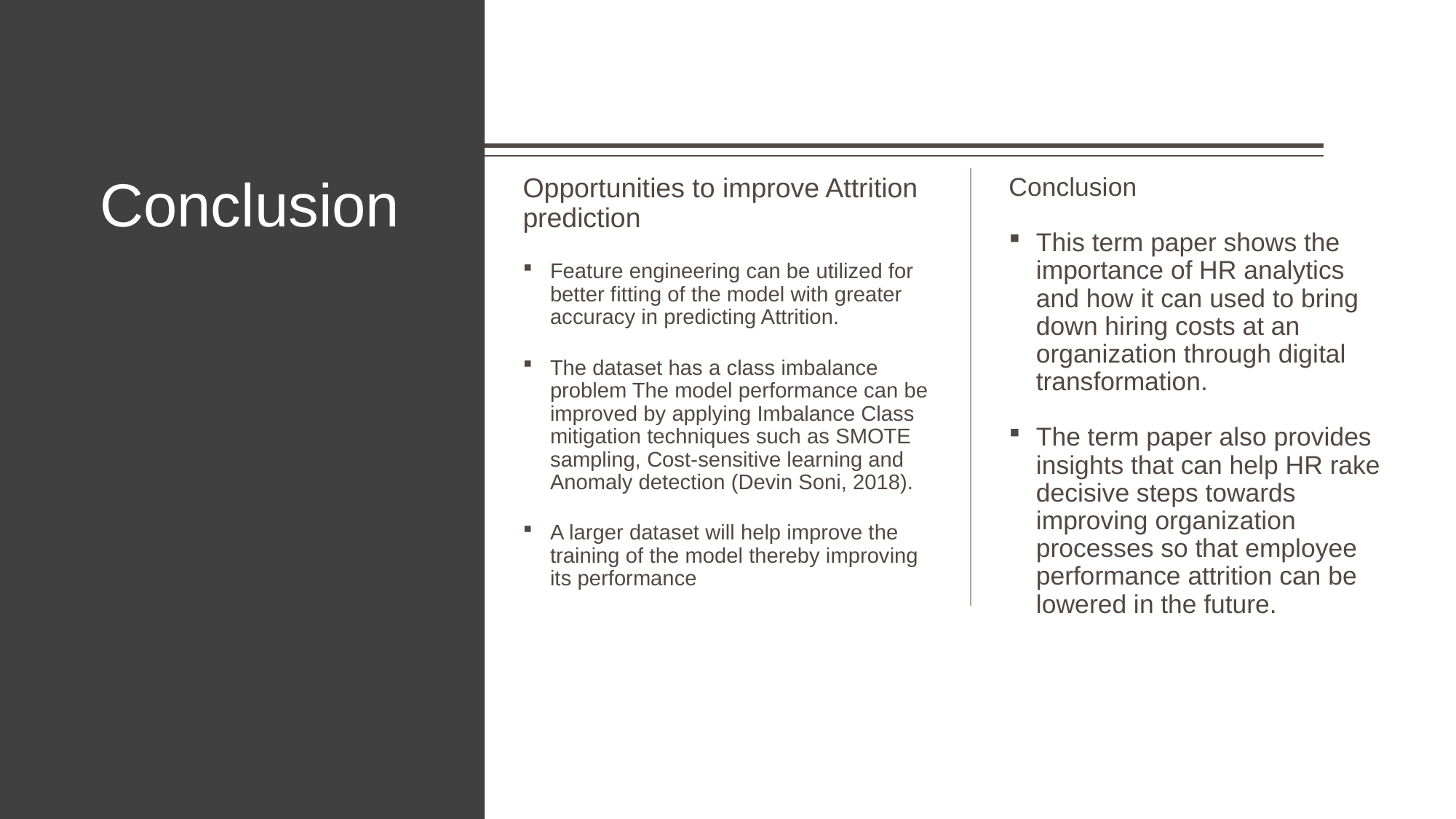

# Conclusion
Opportunities to improve Attrition prediction
Feature engineering can be utilized for better fitting of the model with greater accuracy in predicting Attrition.
The dataset has a class imbalance problem The model performance can be improved by applying Imbalance Class mitigation techniques such as SMOTE sampling, Cost-sensitive learning and Anomaly detection (Devin Soni, 2018).
A larger dataset will help improve the training of the model thereby improving its performance

Conclusion
This term paper shows the importance of HR analytics and how it can used to bring down hiring costs at an organization through digital transformation.
The term paper also provides insights that can help HR rake decisive steps towards improving organization processes so that employee performance attrition can be lowered in the future.